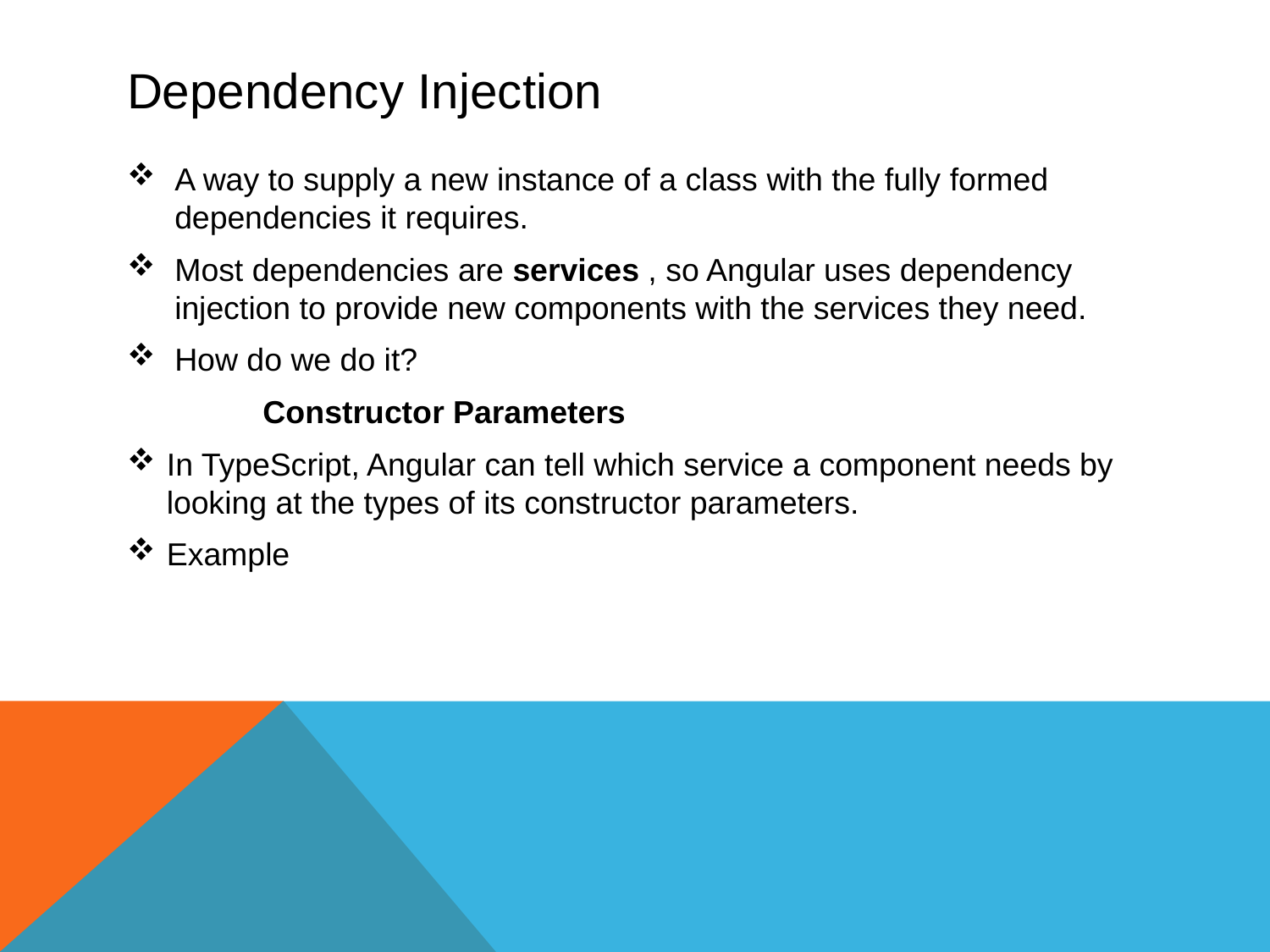

# Dependency Injection
A way to supply a new instance of a class with the fully formed dependencies it requires.
Most dependencies are services , so Angular uses dependency injection to provide new components with the services they need.
How do we do it?
	 Constructor Parameters
In TypeScript, Angular can tell which service a component needs by looking at the types of its constructor parameters.
Example